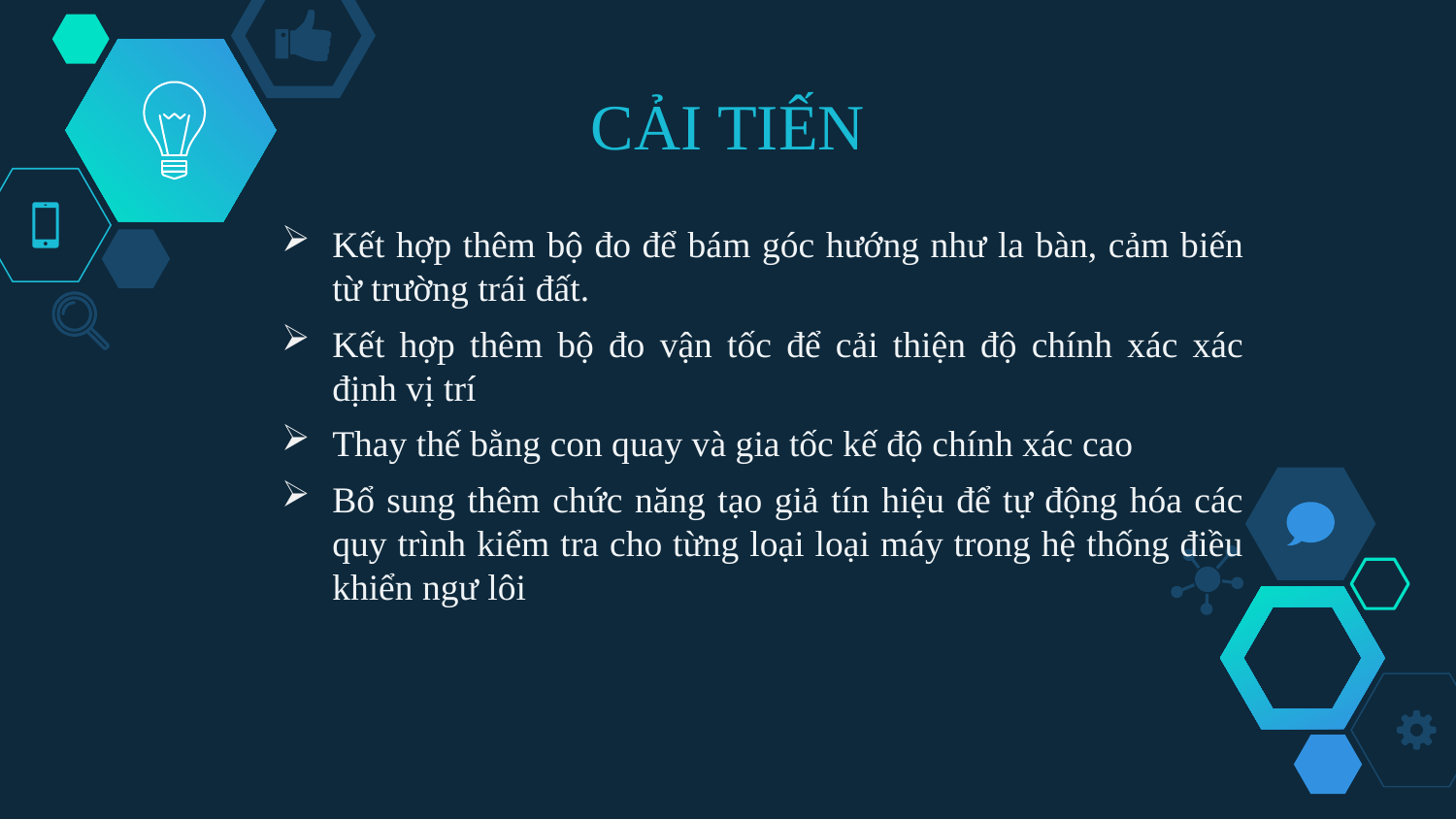

# CẢI TIẾN
Kết hợp thêm bộ đo để bám góc hướng như la bàn, cảm biến từ trường trái đất.
Kết hợp thêm bộ đo vận tốc để cải thiện độ chính xác xác định vị trí
Thay thế bằng con quay và gia tốc kế độ chính xác cao
Bổ sung thêm chức năng tạo giả tín hiệu để tự động hóa các quy trình kiểm tra cho từng loại loại máy trong hệ thống điều khiển ngư lôi